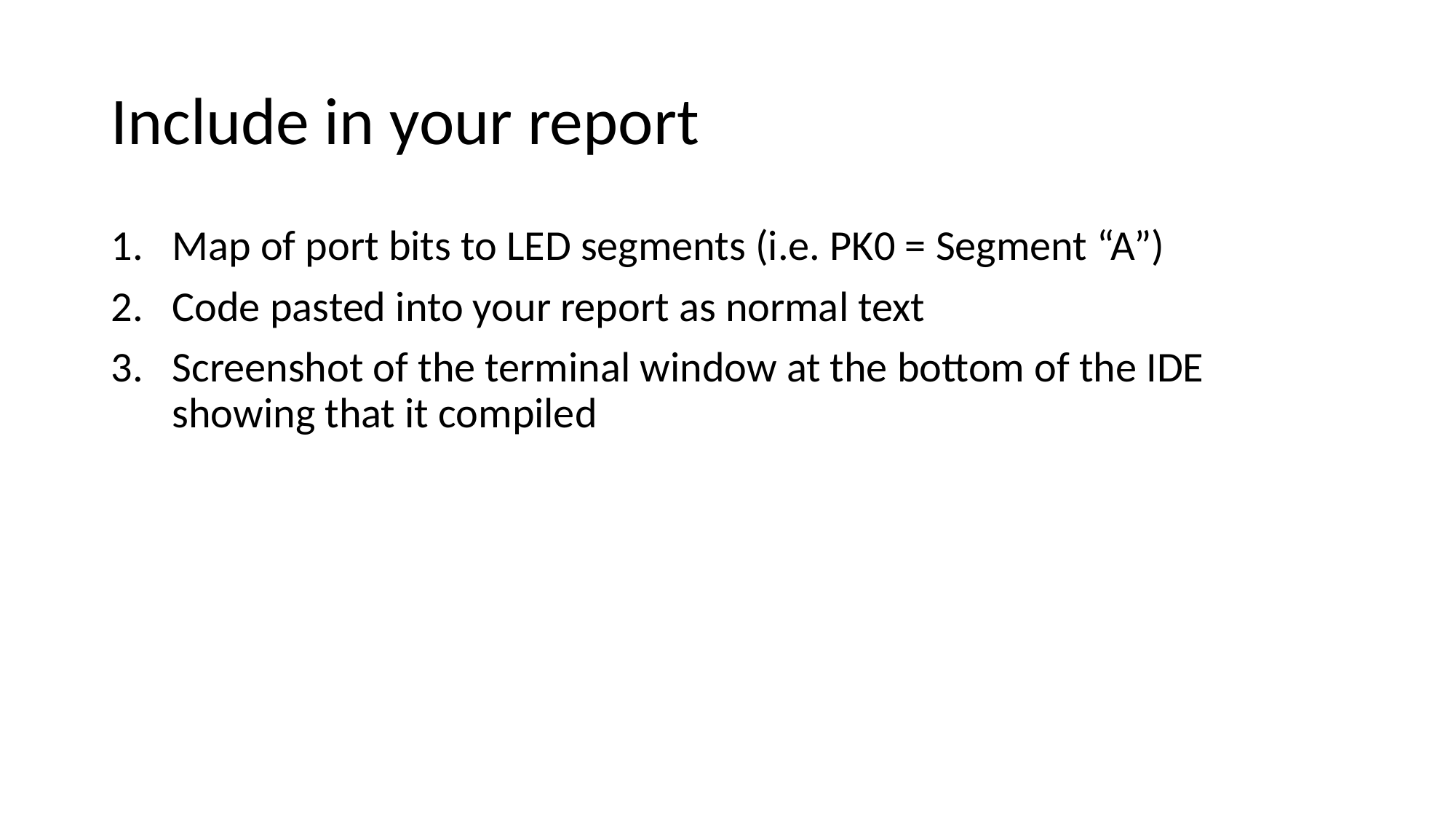

# Include in your report
Map of port bits to LED segments (i.e. PK0 = Segment “A”)
Code pasted into your report as normal text
Screenshot of the terminal window at the bottom of the IDE showing that it compiled